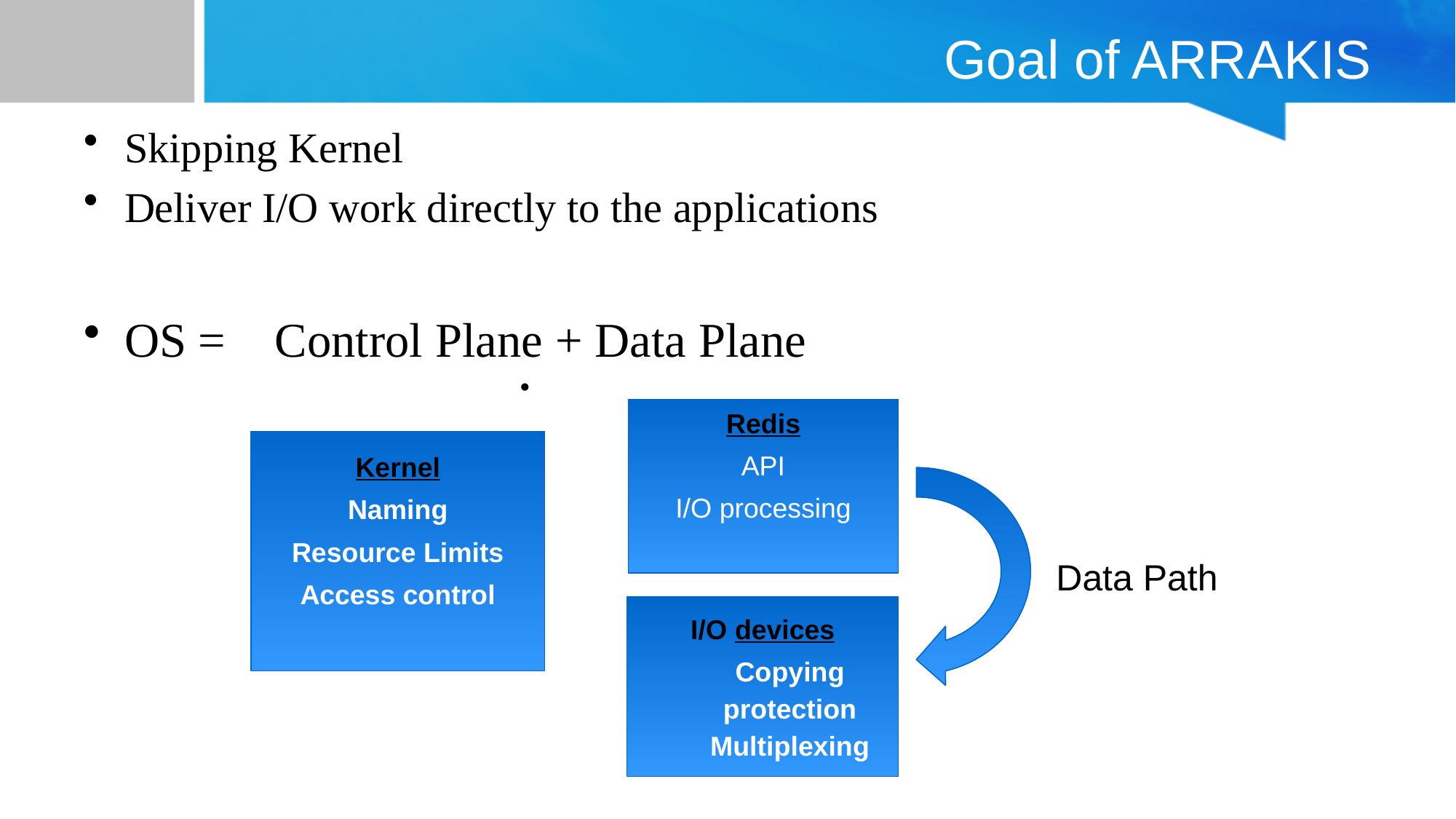

# Goal of ARRAKIS
Skipping Kernel
Deliver I/O work directly to the applications

OS =    Control Plane + Data Plane

Redis
API
I/O processing

Kernel
Naming
Resource Limits
Access control

Data Path
I/O devices
Copying
protection
Multiplexing